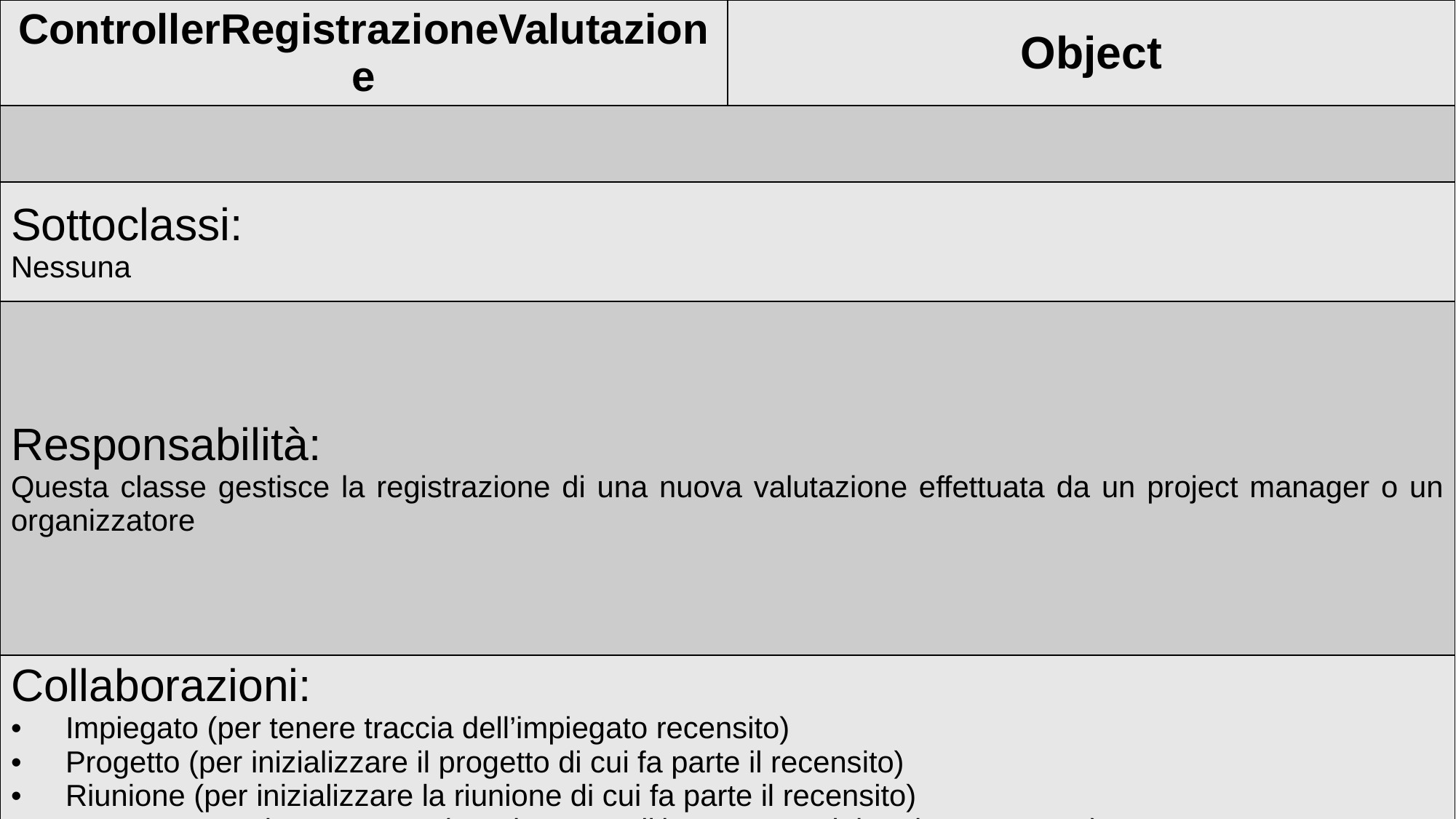

| ControllerRegistrazioneValutazione | Object |
| --- | --- |
|  |  |
| Sottoclassi: Nessuna |  |
| Responsabilità: Questa classe gestisce la registrazione di una nuova valutazione effettuata da un project manager o un organizzatore |  |
| Collaborazioni: Impiegato (per tenere traccia dell’impiegato recensito) Progetto (per inizializzare il progetto di cui fa parte il recensito) Riunione (per inizializzare la riunione di cui fa parte il recensito) HomePageProjectManager (per ritornare all’home page del project manager) HomePageOrganizzatore (per ritornare all’home page dell’organizzatore) ValutazioneDaoInterface (per richiamare il metodo che registra la nuova valutazione) FinestraPopup(utilizzata per conferma o segnalare errori) Connection (per ottenere la connessione al database) MetodiComuni |  |